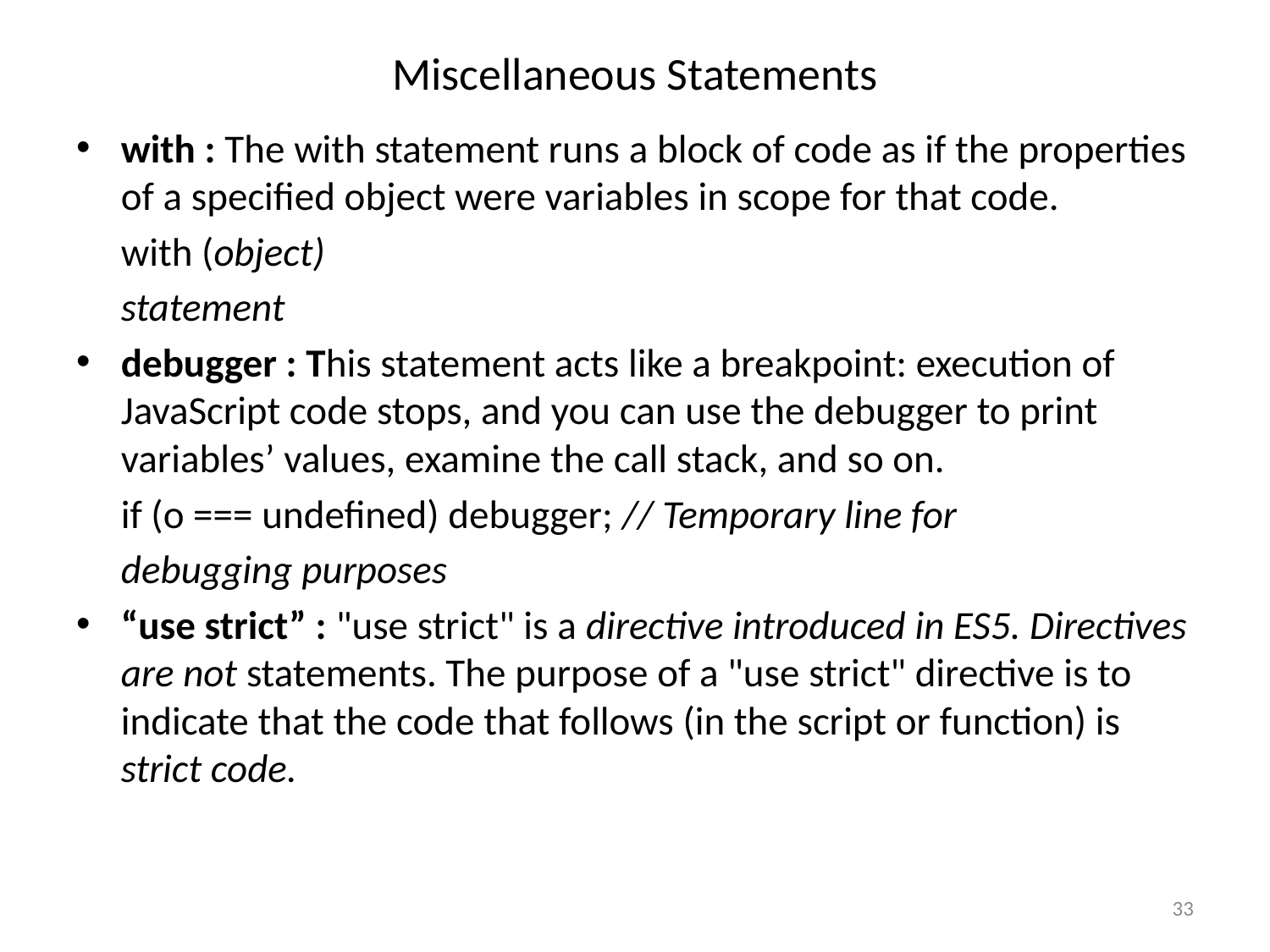

# Miscellaneous Statements
with : The with statement runs a block of code as if the properties of a specified object were variables in scope for that code.
	with (object)
		statement
debugger : This statement acts like a breakpoint: execution of JavaScript code stops, and you can use the debugger to print variables’ values, examine the call stack, and so on.
	if (o === undefined) debugger; // Temporary line for
						debugging purposes
“use strict” : "use strict" is a directive introduced in ES5. Directives are not statements. The purpose of a "use strict" directive is to indicate that the code that follows (in the script or function) is strict code.

33